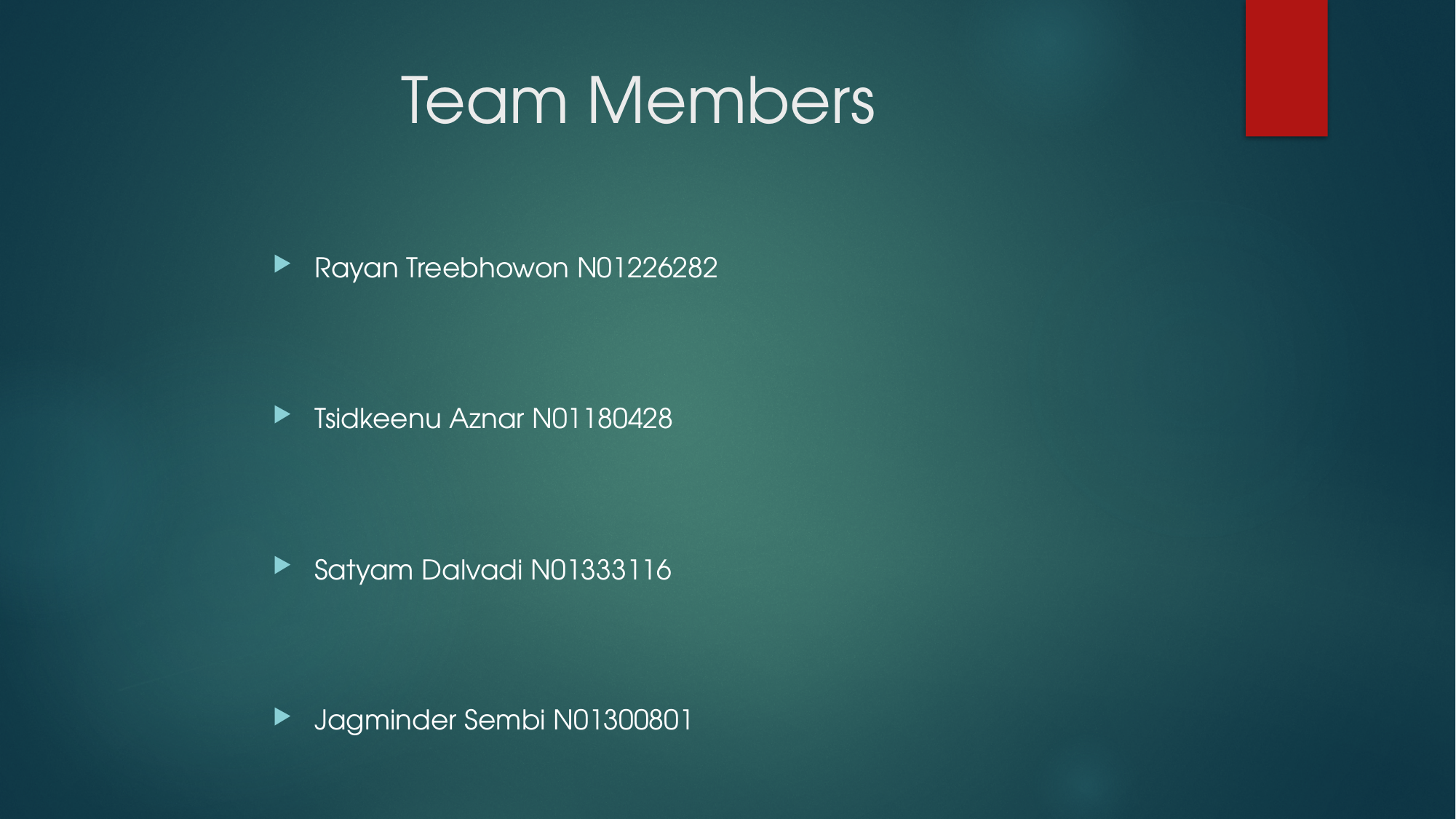

# Team Members
Rayan Treebhowon N01226282

Tsidkeenu Aznar N01180428

Satyam Dalvadi N01333116

Jagminder Sembi N01300801